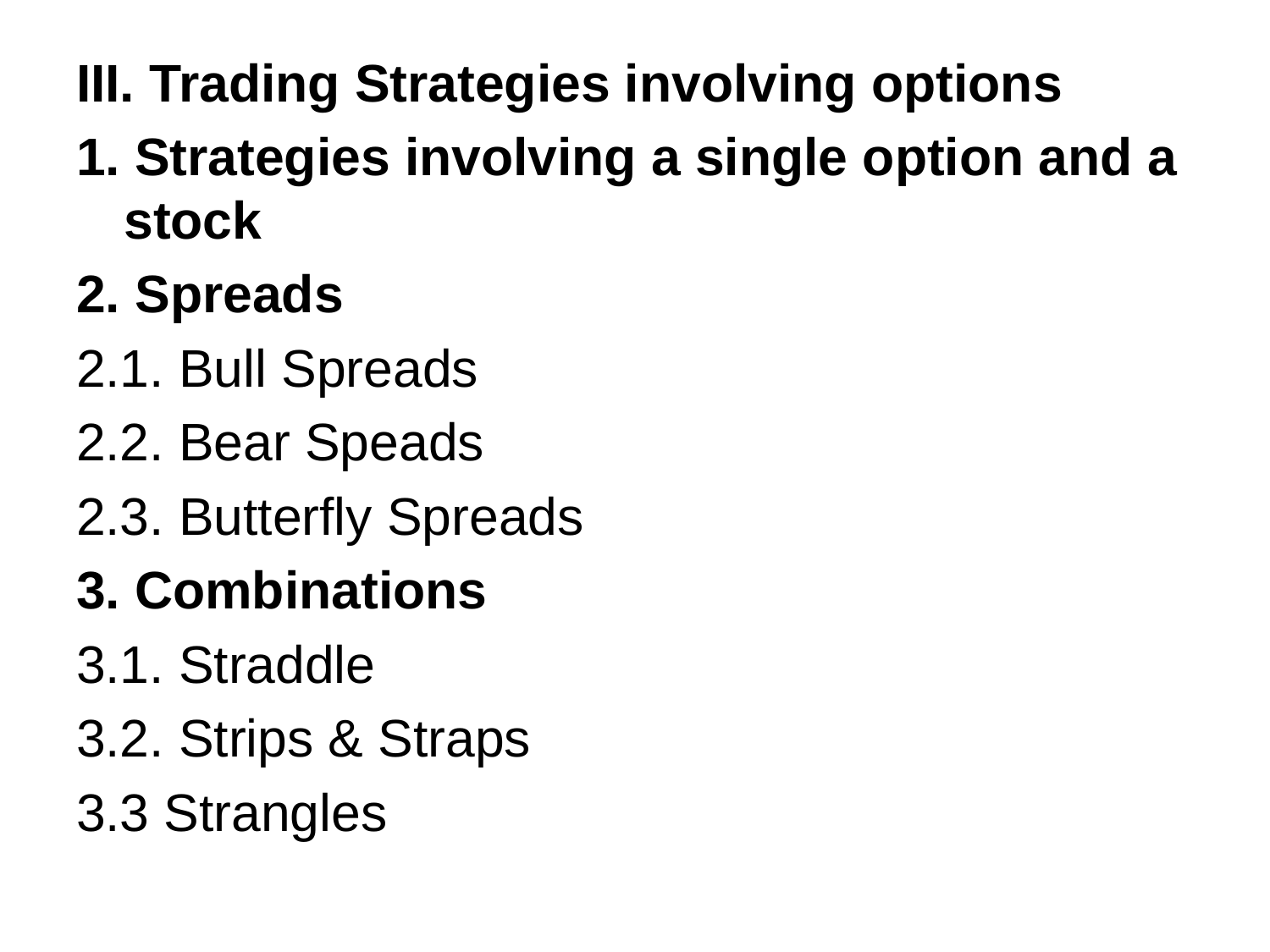

III. Trading Strategies involving options
1. Strategies involving a single option and a stock
2. Spreads
2.1. Bull Spreads
2.2. Bear Speads
2.3. Butterfly Spreads
3. Combinations
3.1. Straddle
3.2. Strips & Straps
3.3 Strangles